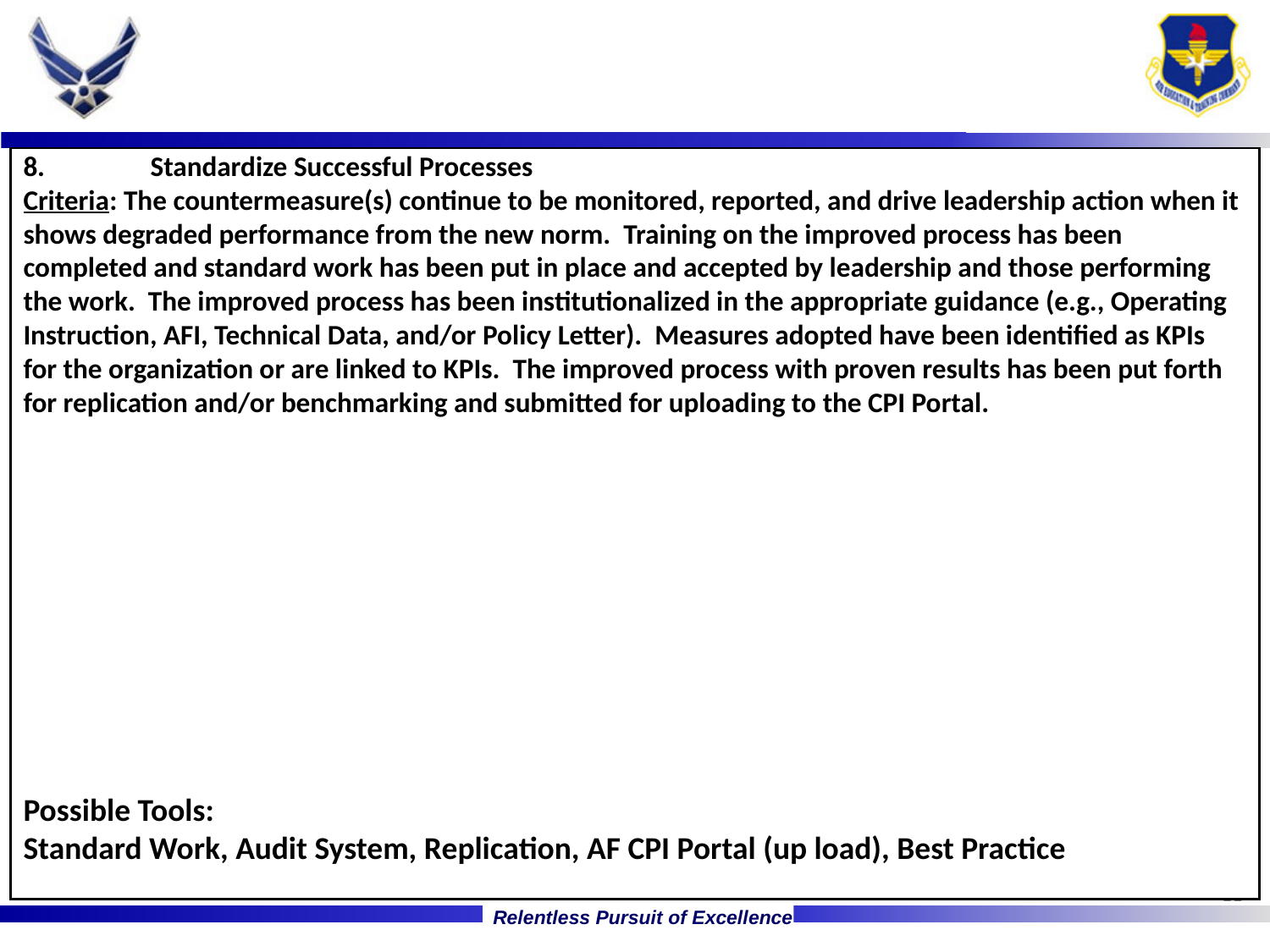

should have positive impact on Customer Satisfaction.
8.	Standardize Successful Processes
Criteria: The countermeasure(s) continue to be monitored, reported, and drive leadership action when it shows degraded performance from the new norm.  Training on the improved process has been completed and standard work has been put in place and accepted by leadership and those performing the work.  The improved process has been institutionalized in the appropriate guidance (e.g., Operating Instruction, AFI, Technical Data, and/or Policy Letter).  Measures adopted have been identified as KPIs for the organization or are linked to KPIs.  The improved process with proven results has been put forth for replication and/or benchmarking and submitted for uploading to the CPI Portal.

Possible Tools:
Standard Work, Audit System, Replication, AF CPI Portal (up load), Best Practice

11